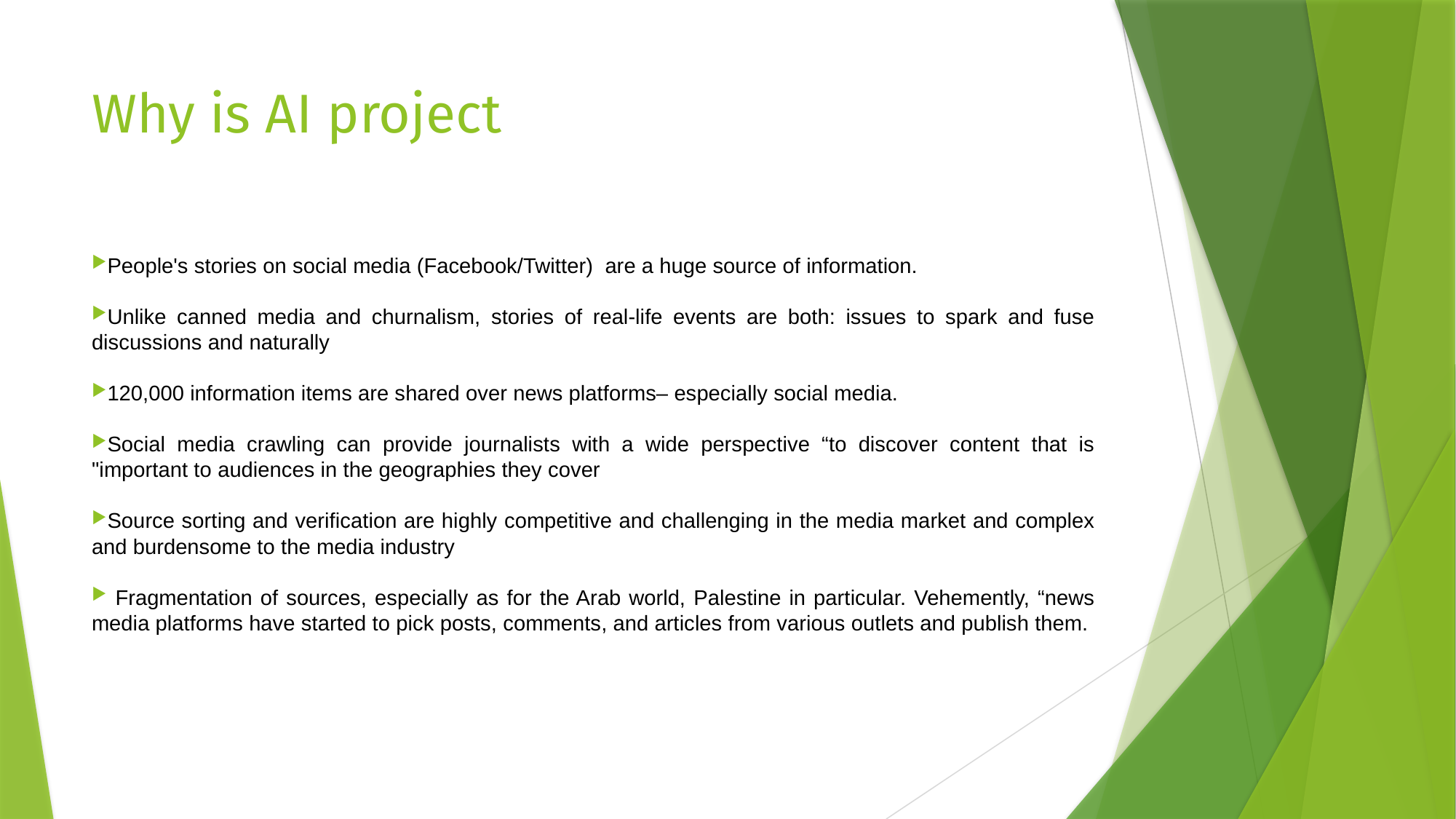

# Why is AI project
People's stories on social media (Facebook/Twitter)  are a huge source of information.

Unlike canned media and churnalism, stories of real-life events are both: issues to spark and fuse discussions and naturally

120,000 information items are shared over news platforms– especially social media.

Social media crawling can provide journalists with a wide perspective “to discover content that is "important to audiences in the geographies they cover

Source sorting and verification are highly competitive and challenging in the media market and complex and burdensome to the media industry

 Fragmentation of sources, especially as for the Arab world, Palestine in particular. Vehemently, “news media platforms have started to pick posts, comments, and articles from various outlets and publish them.